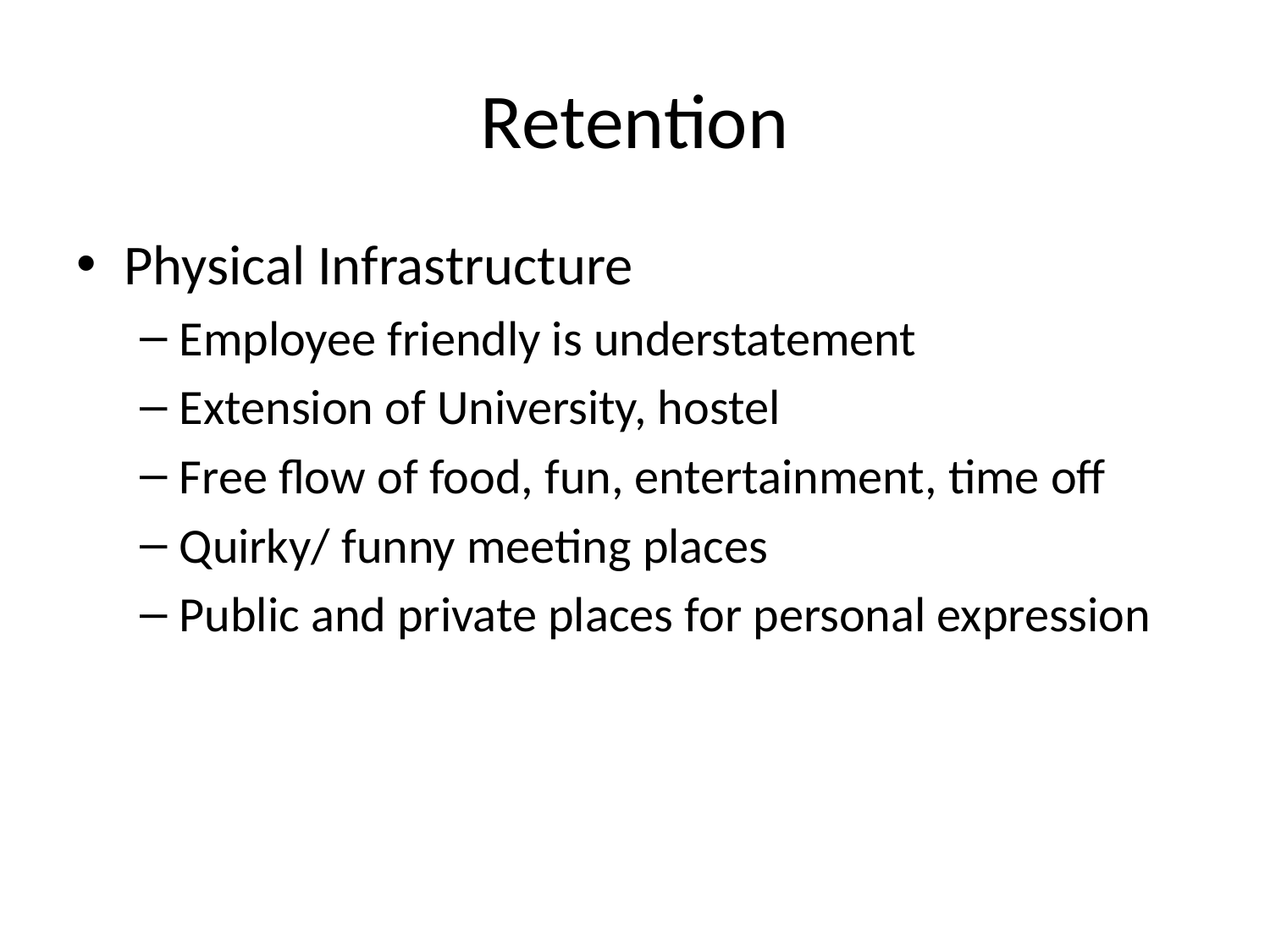

# Retention
Physical Infrastructure
Employee friendly is understatement
Extension of University, hostel
Free flow of food, fun, entertainment, time off
Quirky/ funny meeting places
Public and private places for personal expression